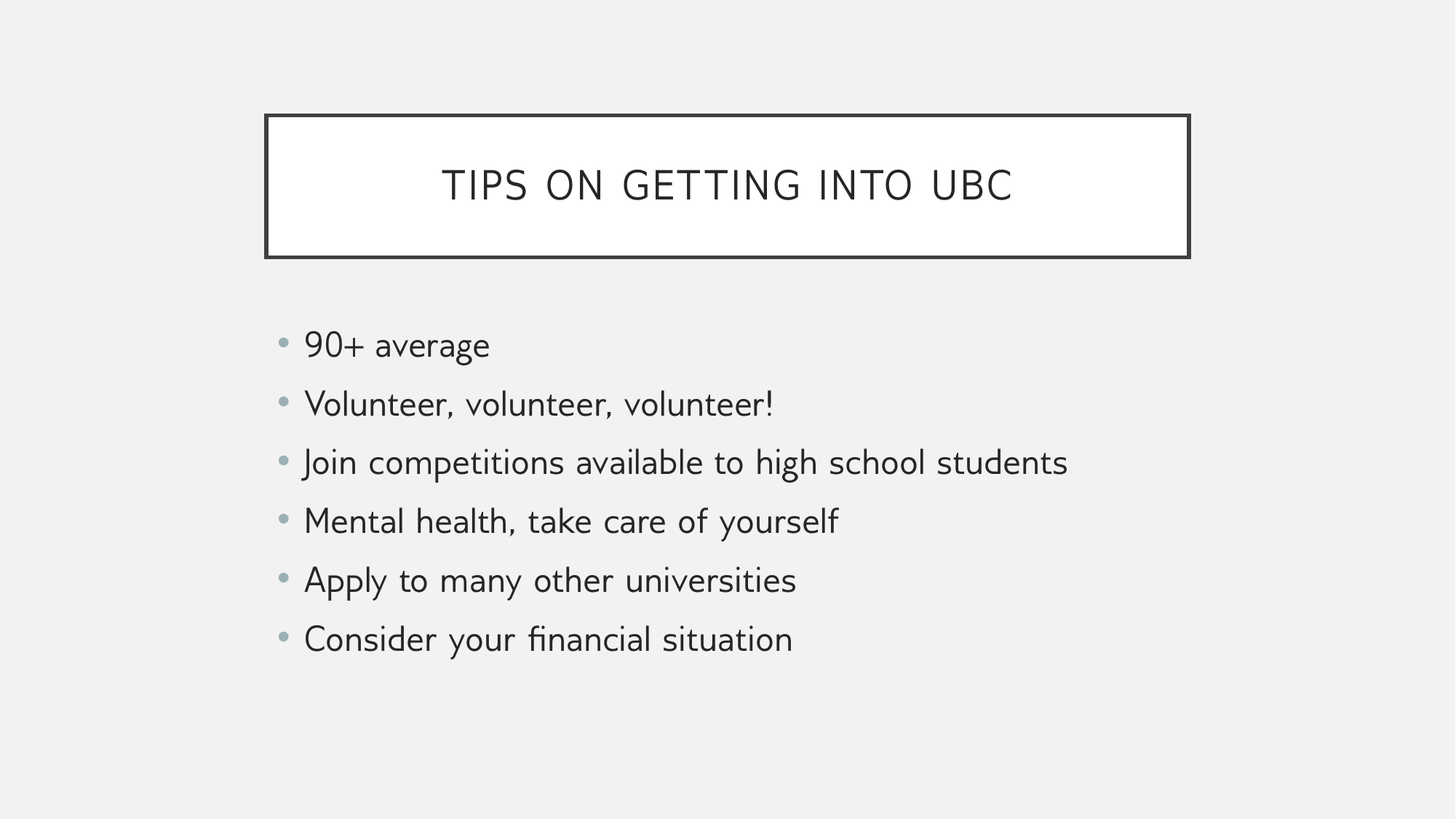

# Tips On Getting into UBC
90+ average
Volunteer, volunteer, volunteer!
Join competitions available to high school students
Mental health, take care of yourself
Apply to many other universities
Consider your financial situation